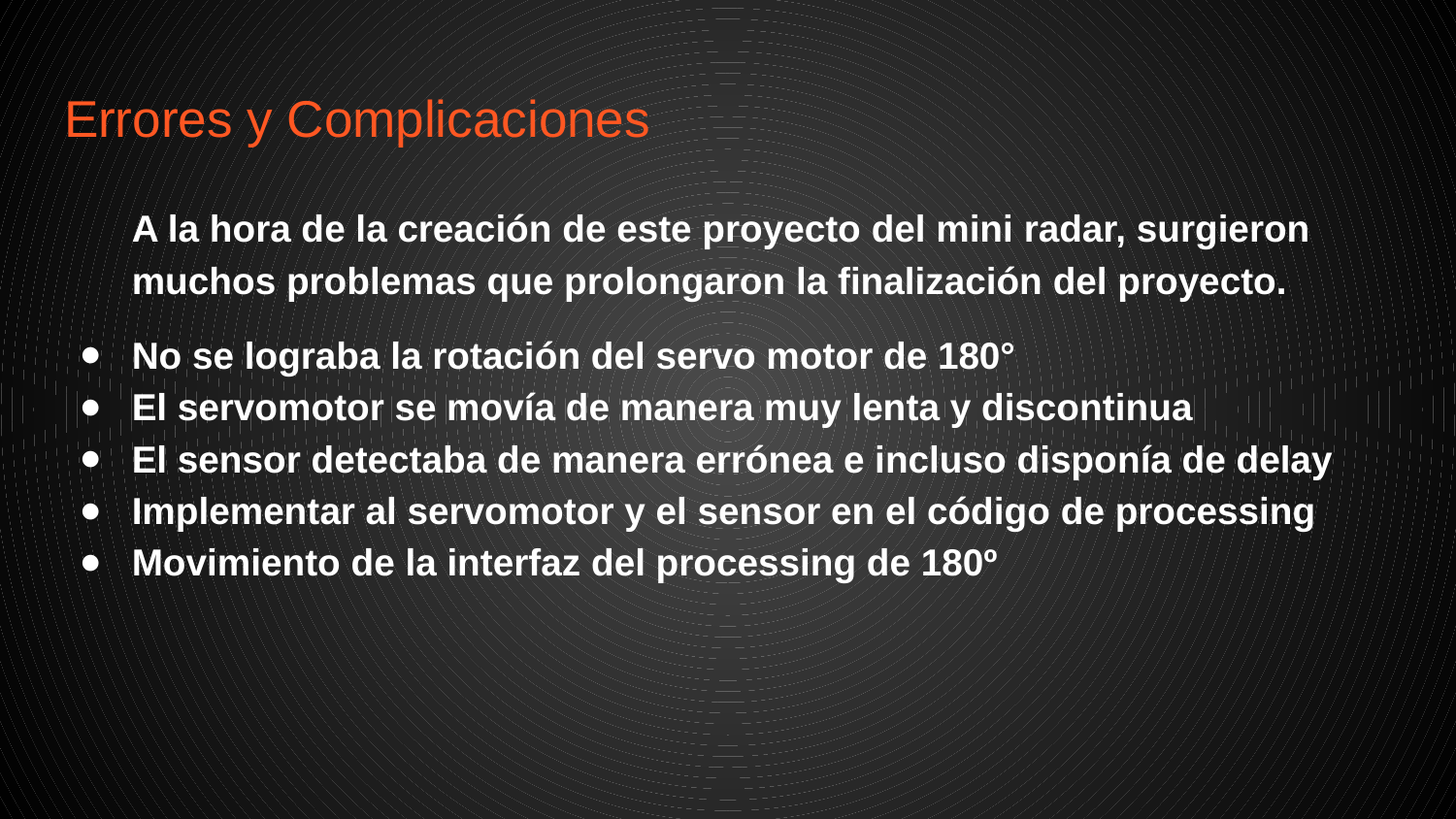

# Errores y Complicaciones
A la hora de la creación de este proyecto del mini radar, surgieron muchos problemas que prolongaron la finalización del proyecto.
No se lograba la rotación del servo motor de 180°
El servomotor se movía de manera muy lenta y discontinua
El sensor detectaba de manera errónea e incluso disponía de delay
Implementar al servomotor y el sensor en el código de processing
Movimiento de la interfaz del processing de 180º